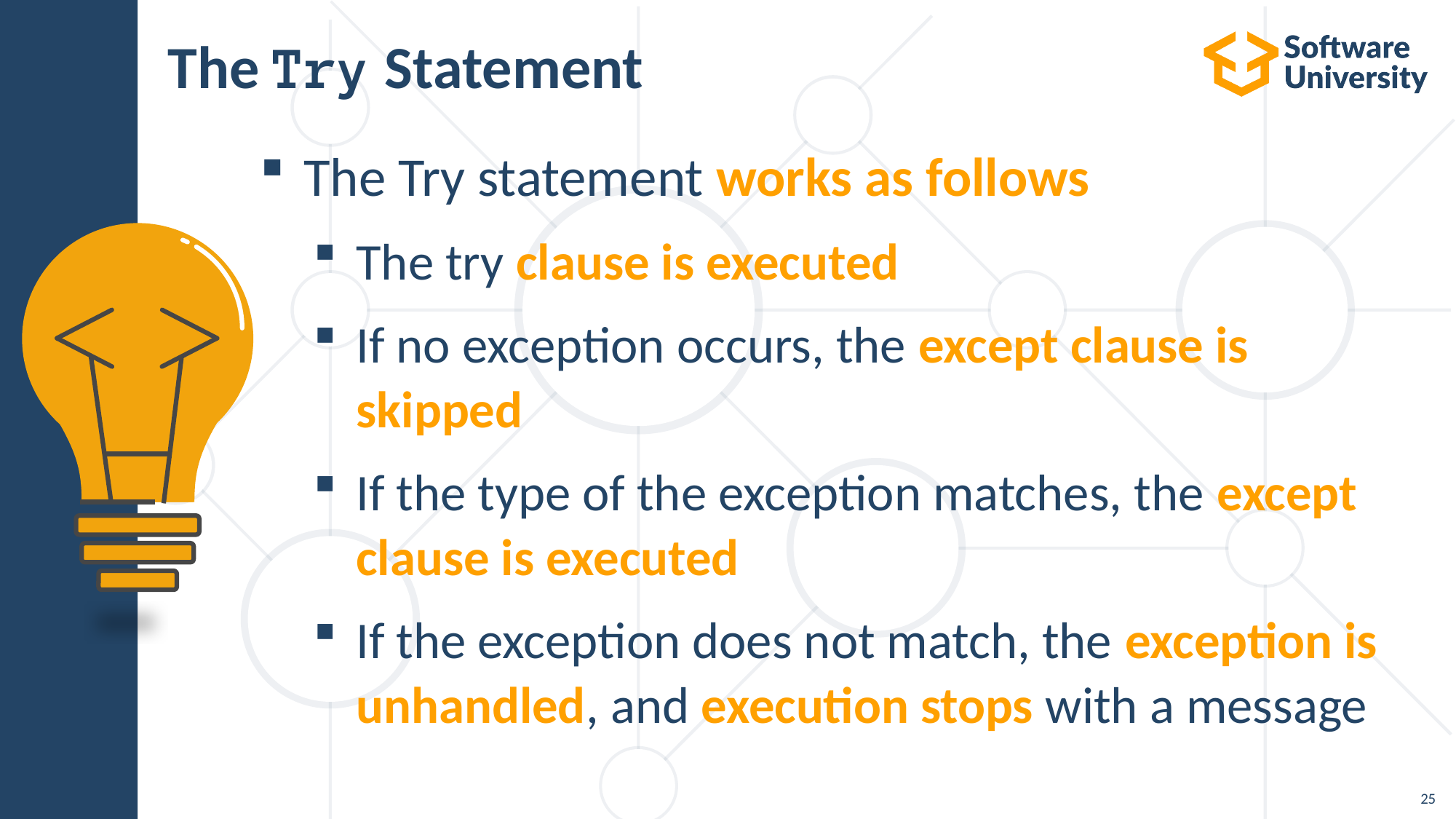

# The Try Statement
The Try statement works as follows
The try clause is executed
If no exception occurs, the except clause is skipped
If the type of the exception matches, the except clause is executed
If the exception does not match, the exception is unhandled, and execution stops with a message
25